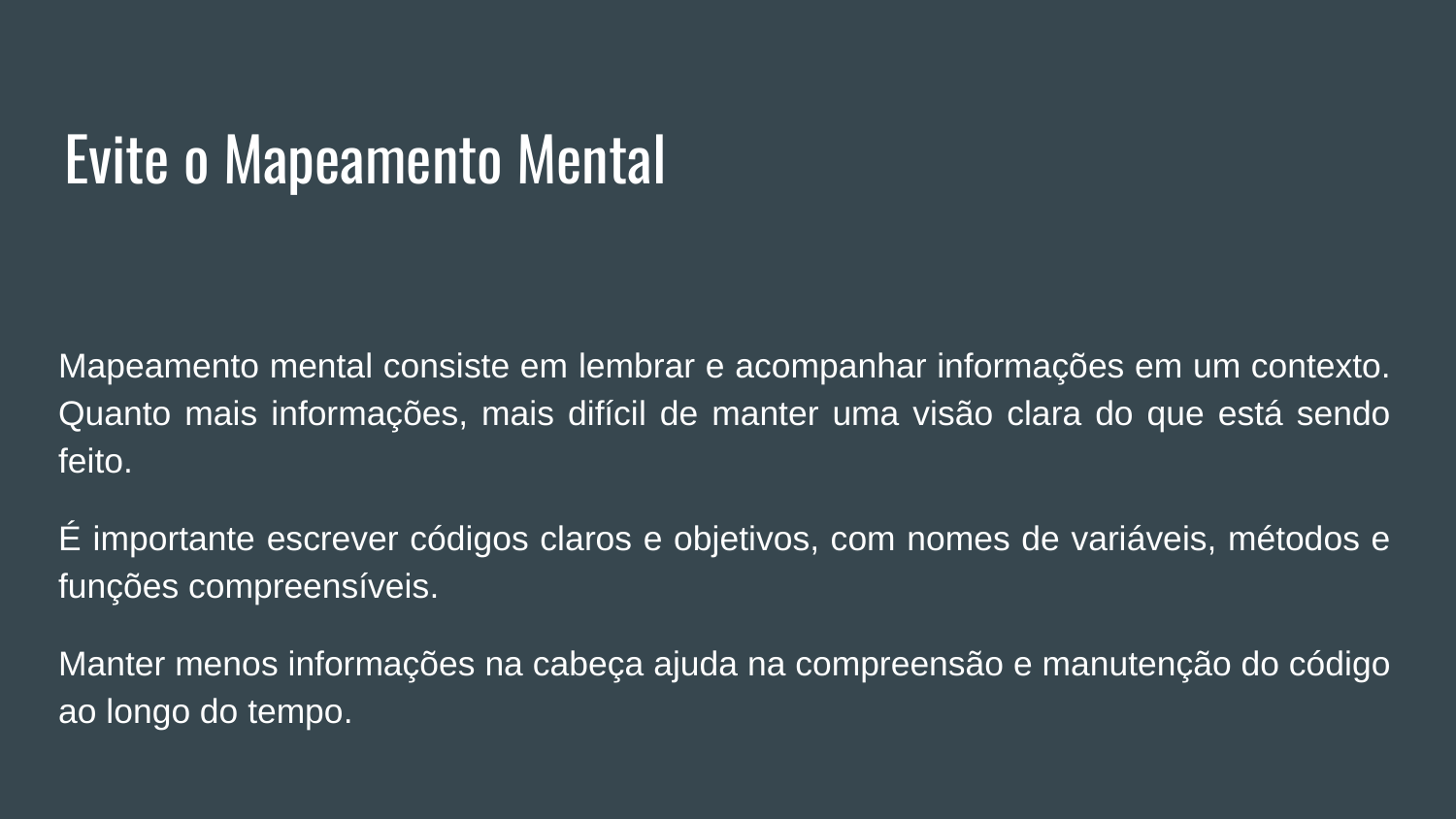

# Evite o Mapeamento Mental
Mapeamento mental consiste em lembrar e acompanhar informações em um contexto. Quanto mais informações, mais difícil de manter uma visão clara do que está sendo feito.
É importante escrever códigos claros e objetivos, com nomes de variáveis, métodos e funções compreensíveis.
Manter menos informações na cabeça ajuda na compreensão e manutenção do código ao longo do tempo.